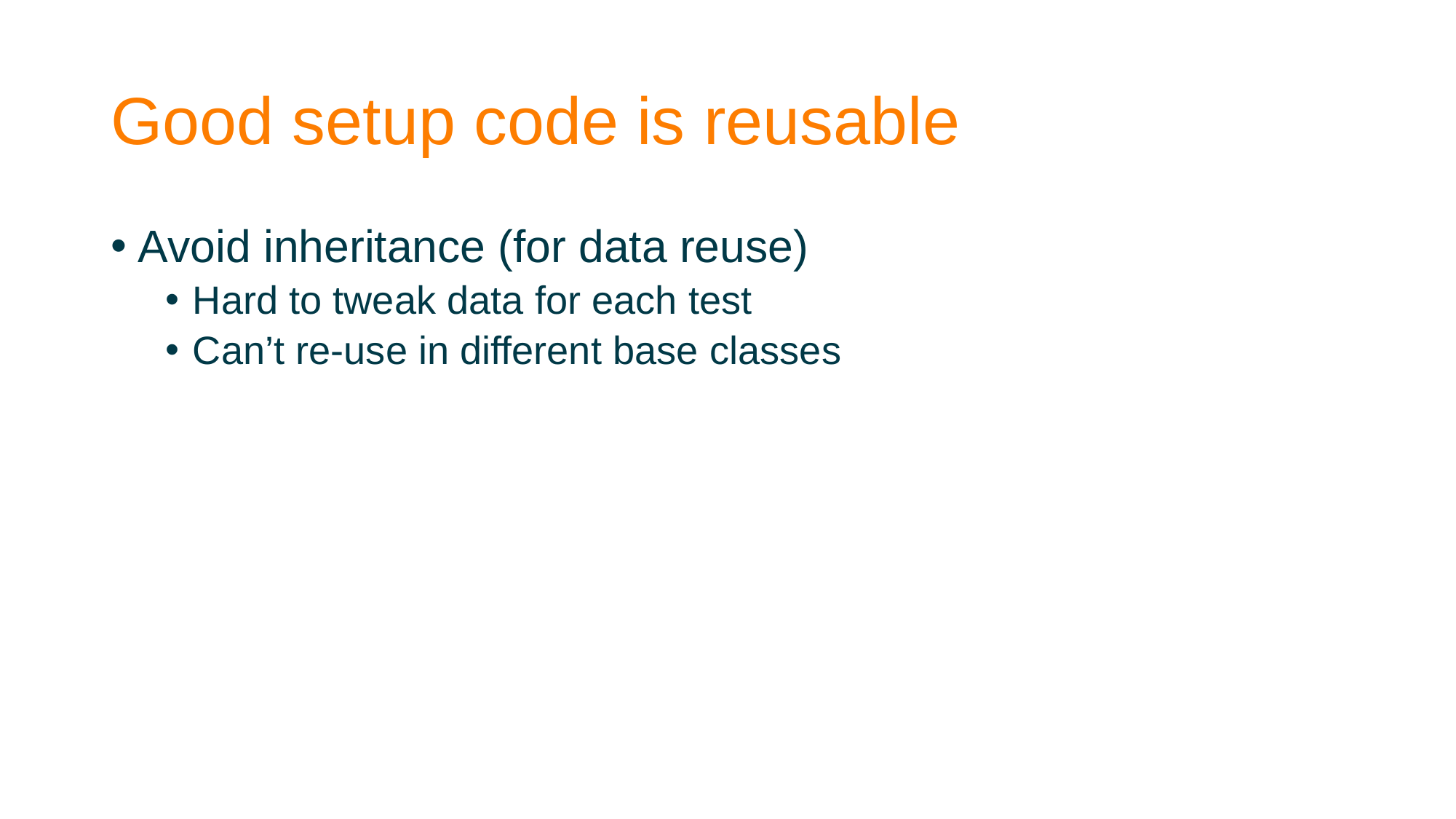

# Good setup code is reusable
Avoid inheritance (for data reuse)
Hard to tweak data for each test
Can’t re-use in different base classes